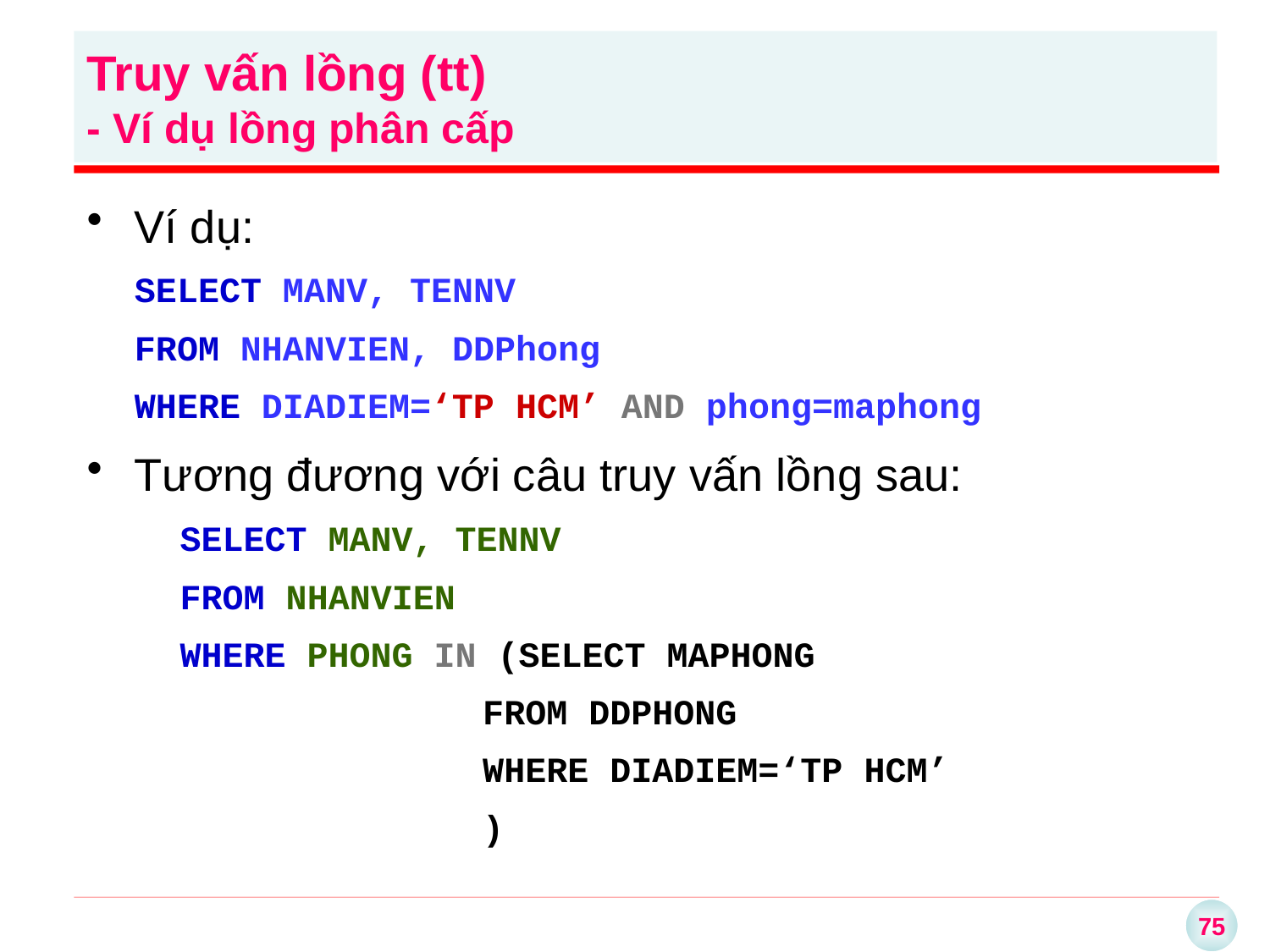

Truy vấn lồng (tt)
- Ví dụ lồng phân cấp
Ví dụ:
SELECT MANV, TENNV
FROM NHANVIEN, DDPhong
WHERE DIADIEM=‘TP HCM’ AND phong=maphong
Tương đương với câu truy vấn lồng sau:
SELECT MANV, TENNV
FROM NHANVIEN
WHERE PHONG IN (SELECT MAPHONG
			FROM DDPHONG
			WHERE DIADIEM=‘TP HCM’
		      )